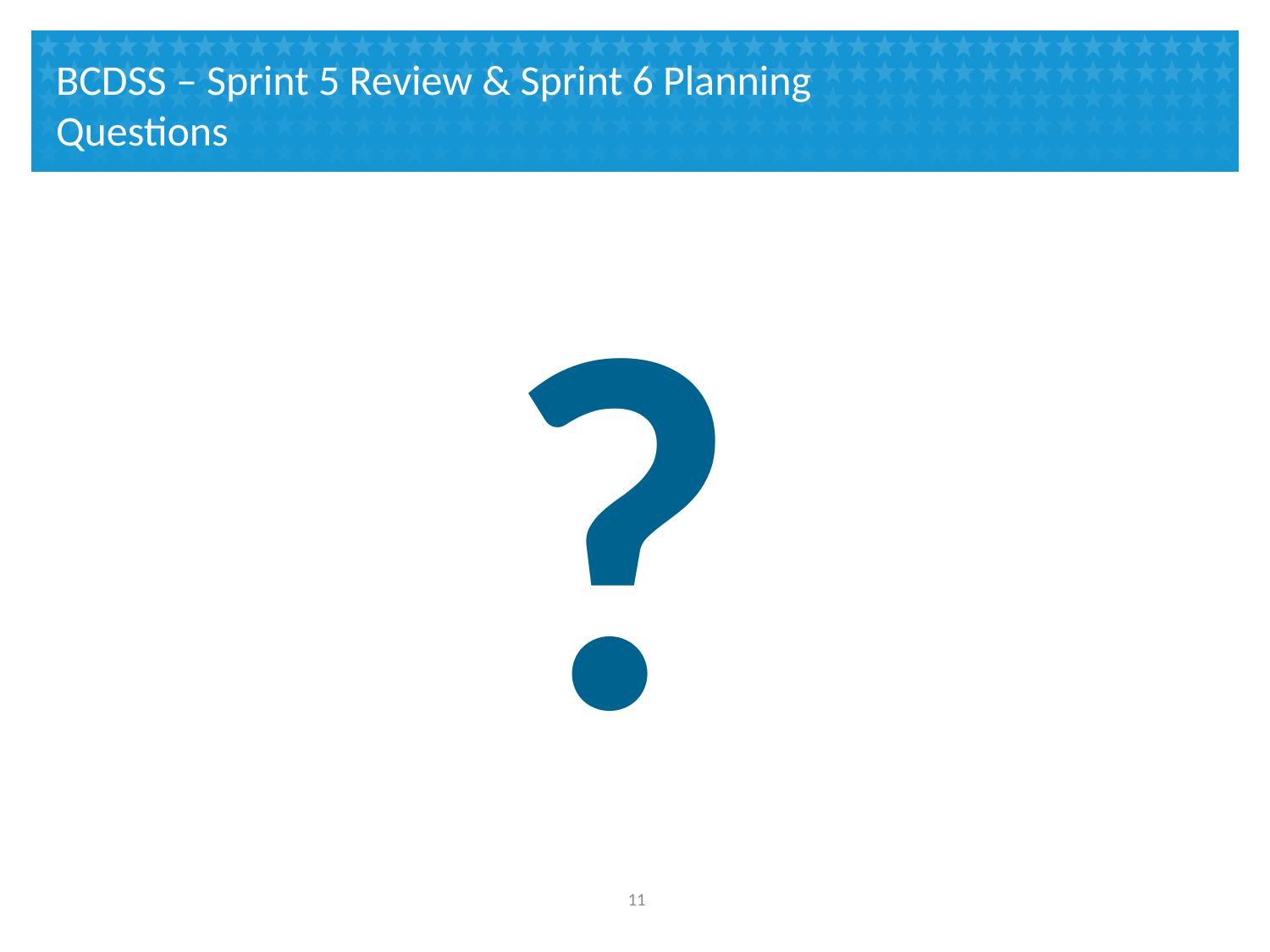

# BCDSS – Sprint 5 Review & Sprint 6 Planning Questions
?
11